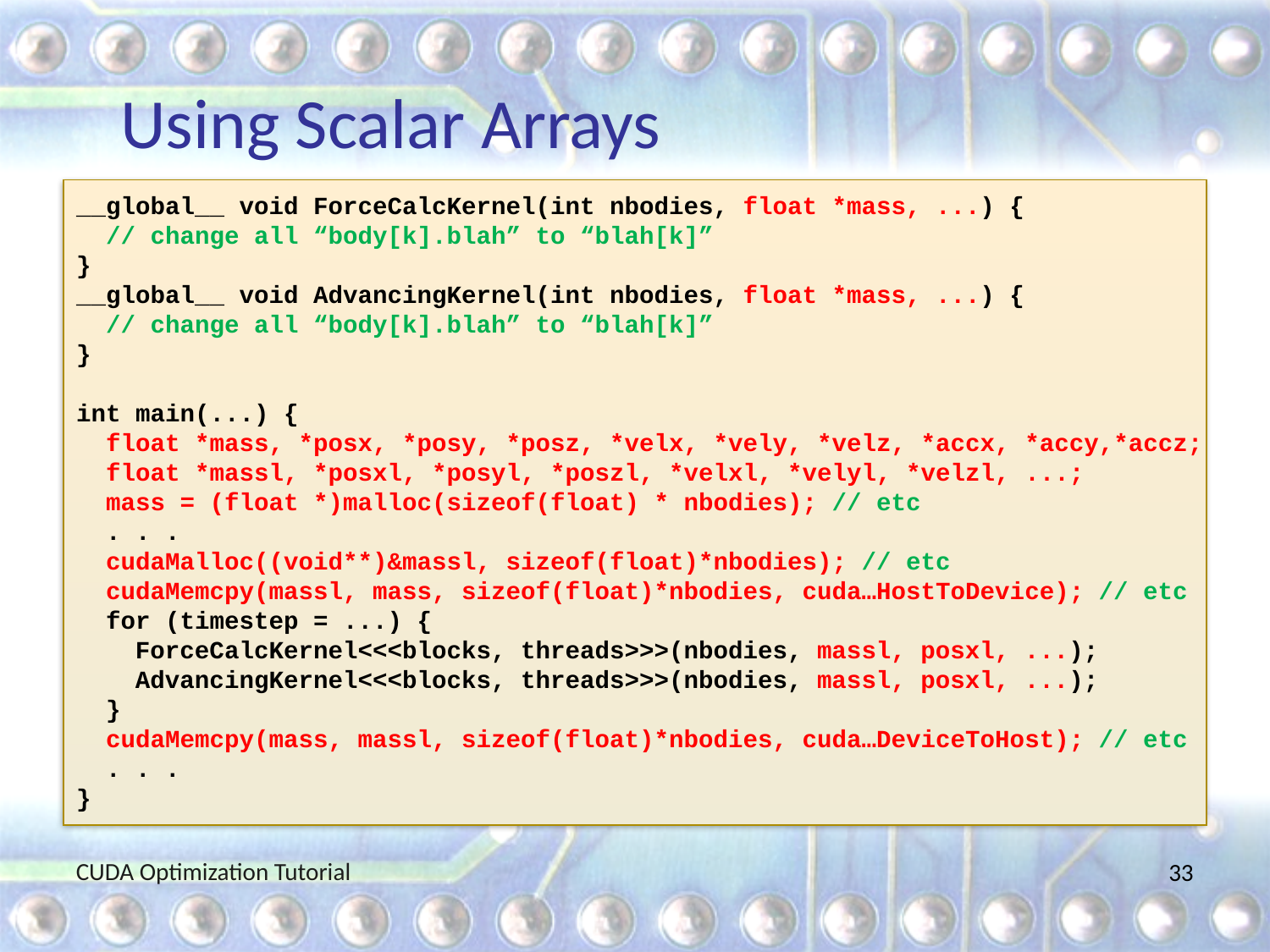

# Using Scalar Arrays

__global__ void ForceCalcKernel(int nbodies, float *mass, ...) {
  // change all “body[k].blah” to “blah[k]”
}
__global__ void AdvancingKernel(int nbodies, float *mass, ...) {
  // change all “body[k].blah” to “blah[k]”
}

int main(...) {
  float *mass, *posx, *posy, *posz, *velx, *vely, *velz, *accx, *accy,*accz;
  float *massl, *posxl, *posyl, *poszl, *velxl, *velyl, *velzl, ...;
  mass = (float *)malloc(sizeof(float) * nbodies); // etc
  . . .
  cudaMalloc((void**)&massl, sizeof(float)*nbodies); // etc
  cudaMemcpy(massl, mass, sizeof(float)*nbodies, cuda…HostToDevice); // etc
  for (timestep = ...) {
    ForceCalcKernel<<<blocks, threads>>>(nbodies, massl, posxl, ...);
    AdvancingKernel<<<blocks, threads>>>(nbodies, massl, posxl, ...);
  }
  cudaMemcpy(mass, massl, sizeof(float)*nbodies, cuda…DeviceToHost); // etc
  . . .
}
CUDA Optimization Tutorial
33